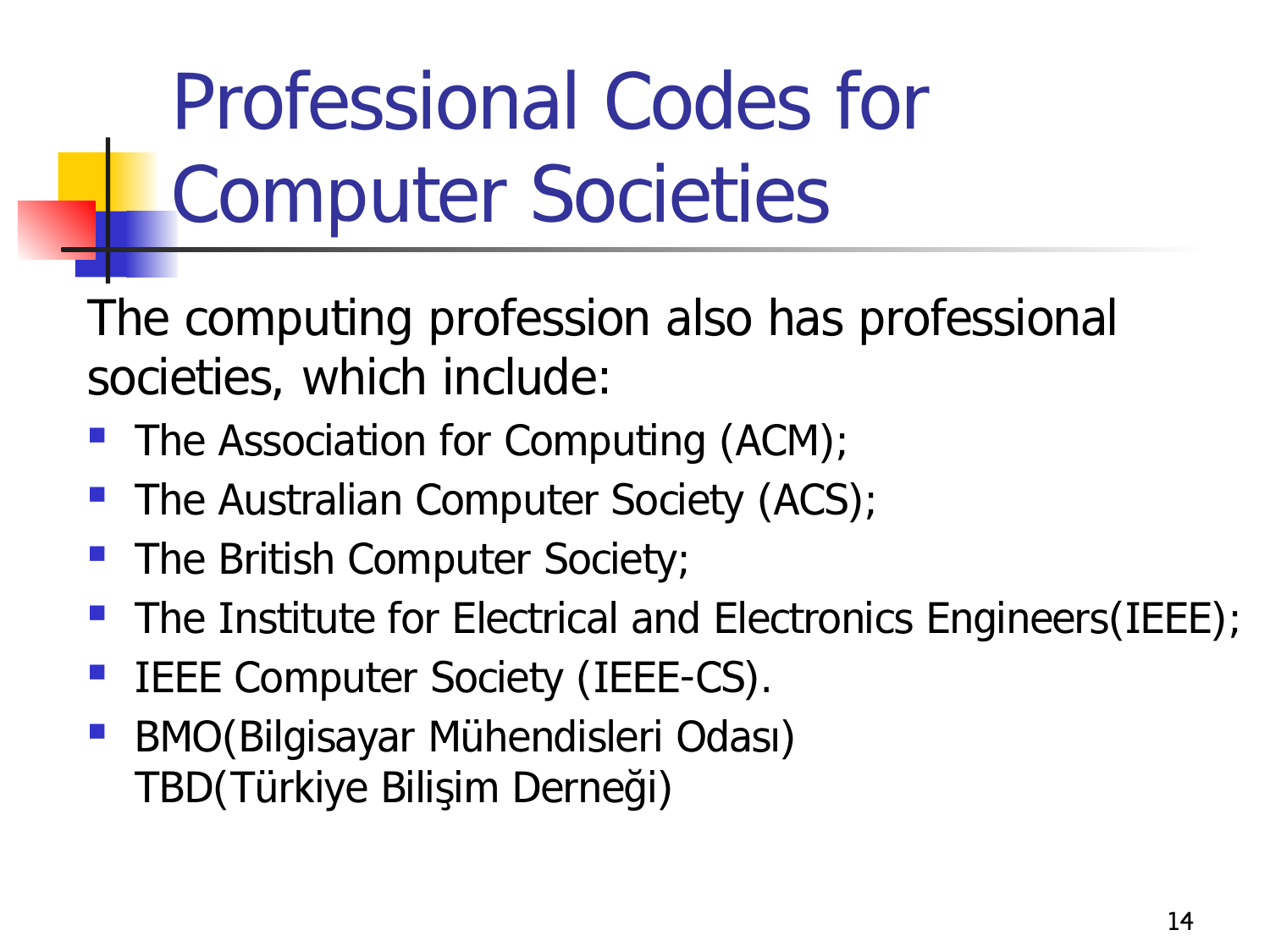

# Professional Codes for Computer Societies
The computing profession also has professional societies, which include:
The Association for Computing (ACM);
The Australian Computer Society (ACS);
The British Computer Society;
The Institute for Electrical and Electronics Engineers(IEEE);
IEEE Computer Society (IEEE-CS).
BMO(Bilgisayar Mühendisleri Odası)
TBD(Türkiye Bilişim Derneği)
14